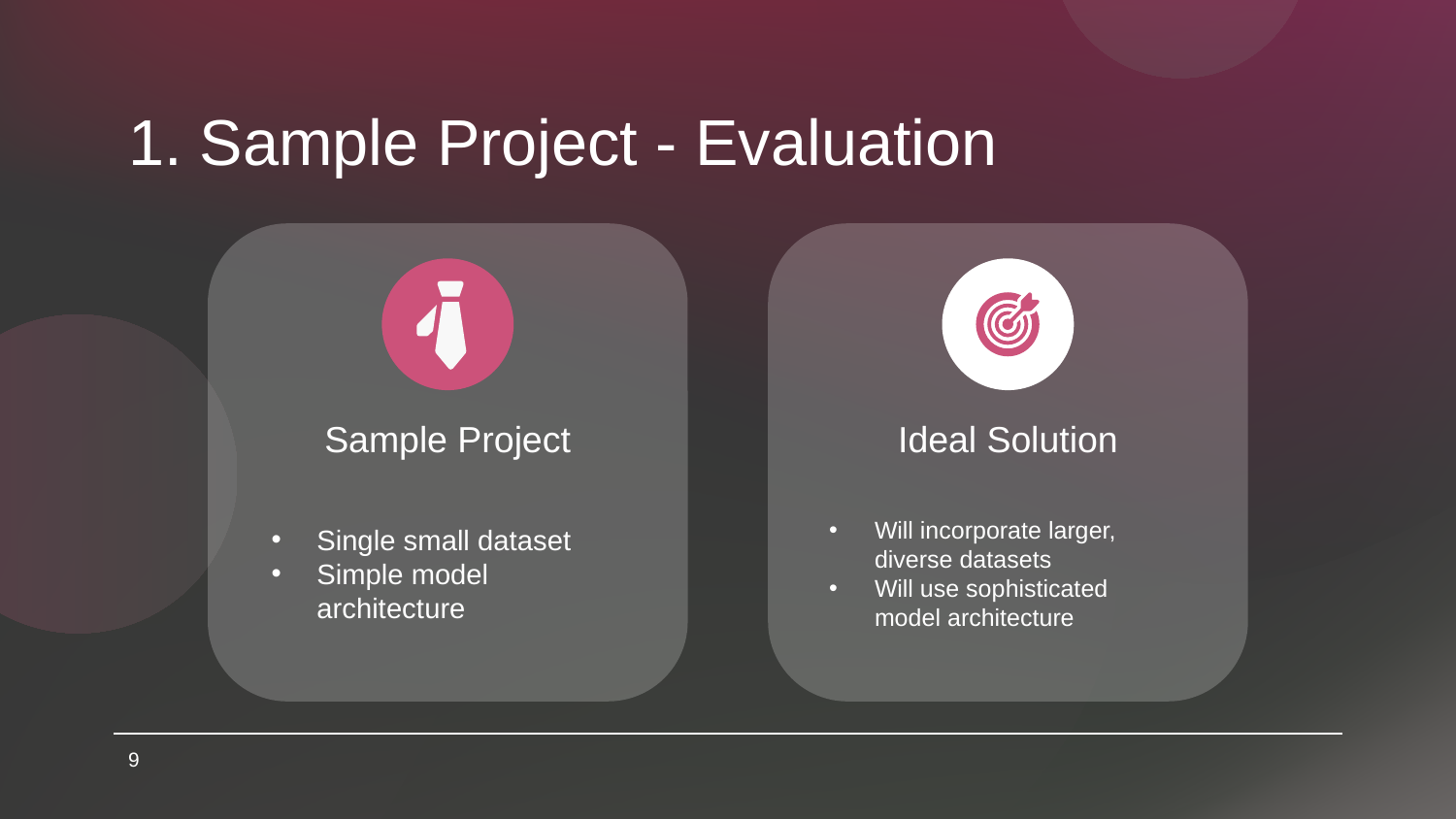

# 1. Sample Project - Evaluation

Sample Project
Ideal Solution
Single small dataset
Simple model architecture
Will incorporate larger, diverse datasets
Will use sophisticated model architecture
9